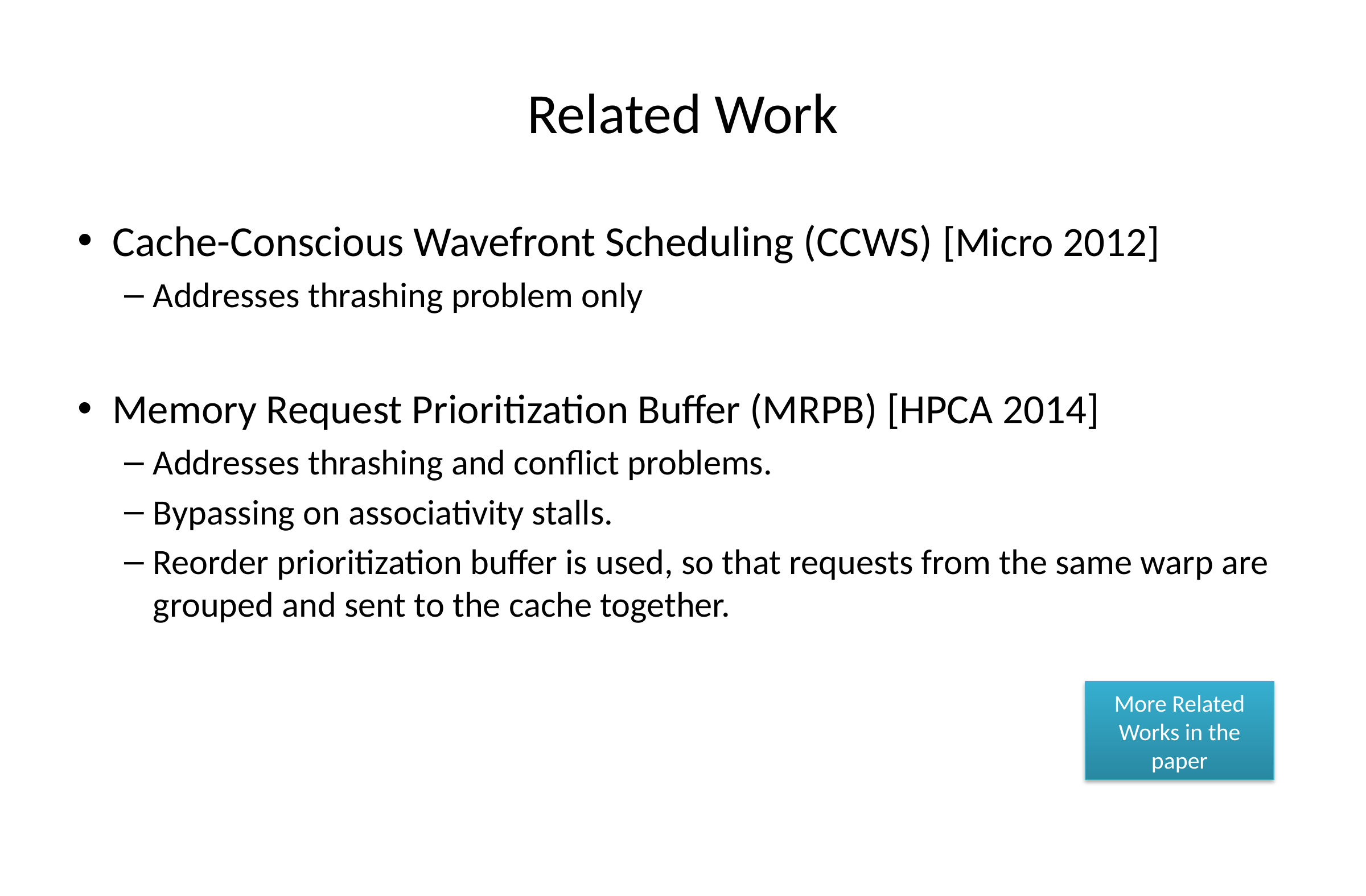

# Related Work
Cache-Conscious Wavefront Scheduling (CCWS) [Micro 2012]
Addresses thrashing problem only

Memory Request Prioritization Buffer (MRPB) [HPCA 2014]
Addresses thrashing and conflict problems.
Bypassing on associativity stalls.
Reorder prioritization buffer is used, so that requests from the same warp are grouped and sent to the cache together.

More Related Works in the paper